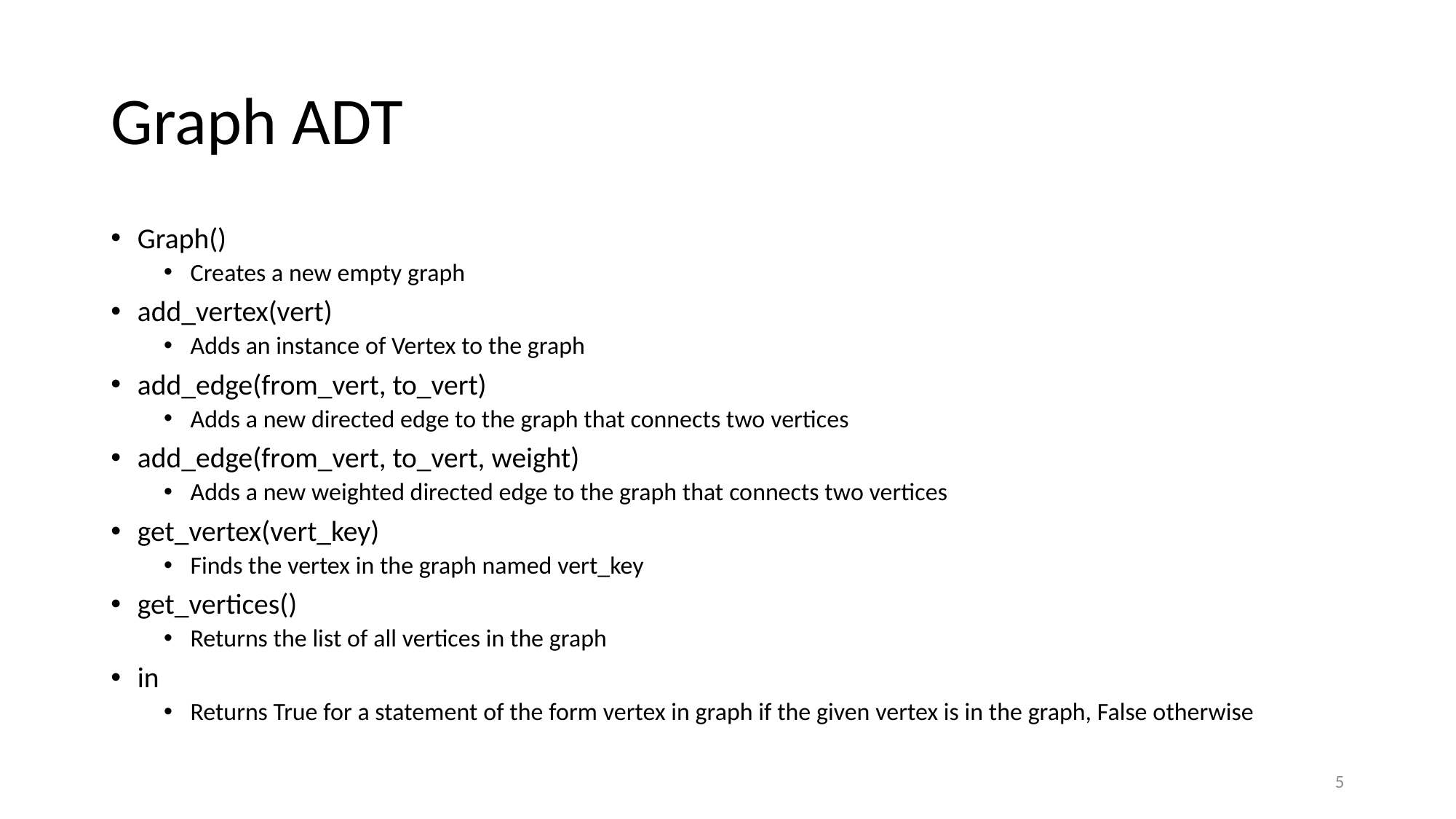

# Graph ADT
Graph()
Creates a new empty graph
add_vertex(vert)
Adds an instance of Vertex to the graph
add_edge(from_vert, to_vert)
Adds a new directed edge to the graph that connects two vertices
add_edge(from_vert, to_vert, weight)
Adds a new weighted directed edge to the graph that connects two vertices
get_vertex(vert_key)
Finds the vertex in the graph named vert_key
get_vertices()
Returns the list of all vertices in the graph
in
Returns True for a statement of the form vertex in graph if the given vertex is in the graph, False otherwise
5